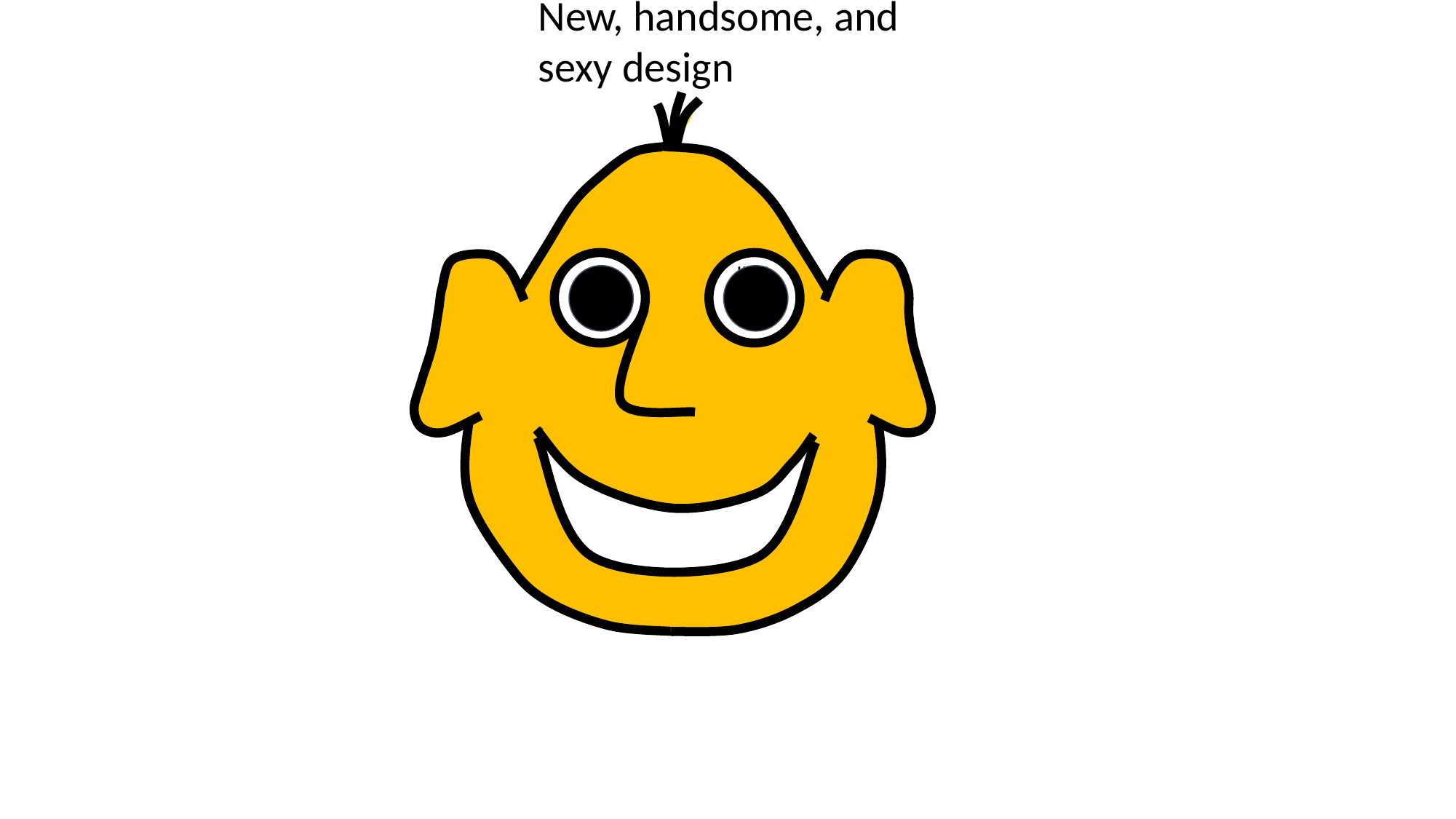

New, handsome, and sexy design

IMA ALEX